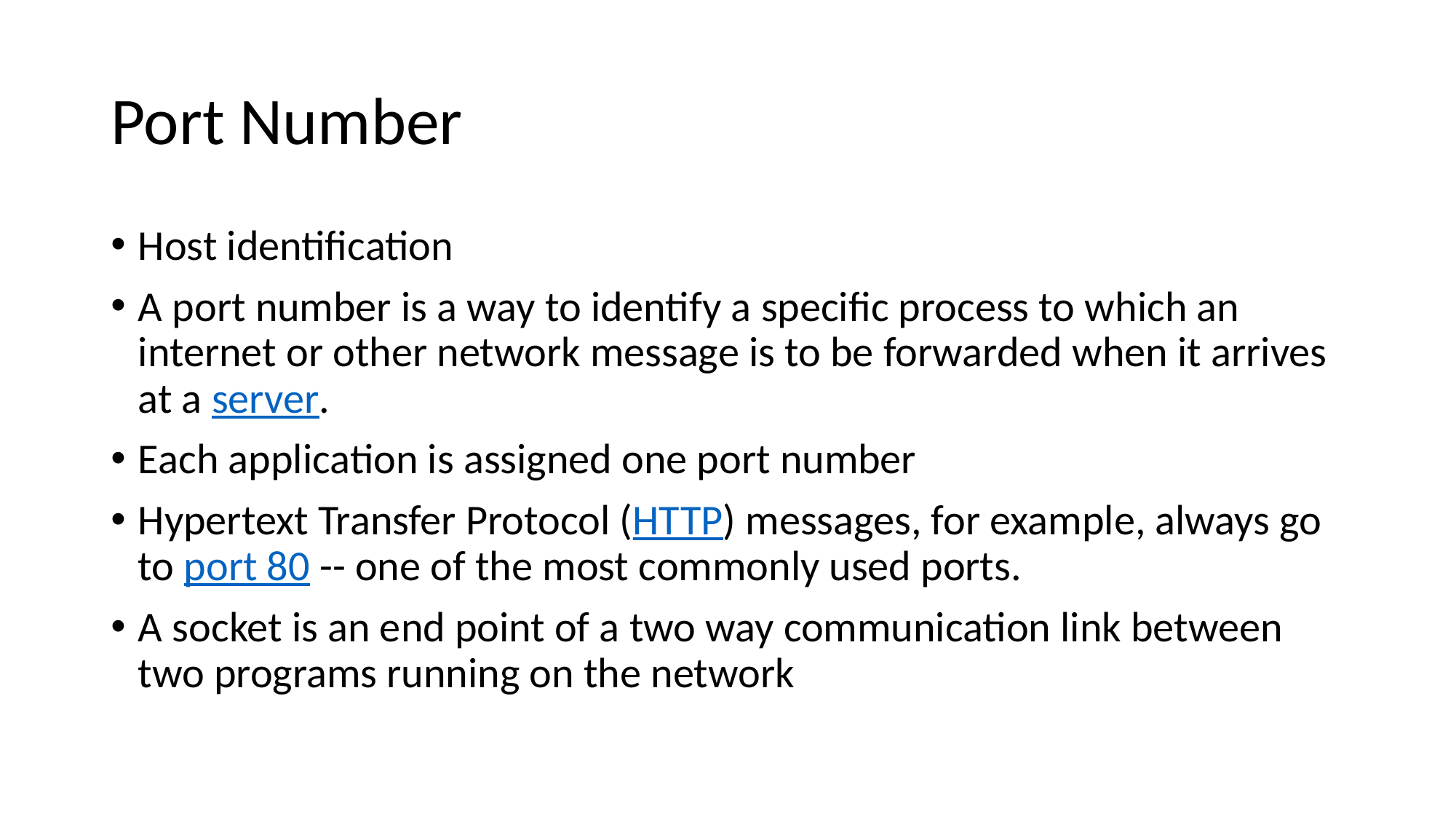

# Port Number
Host identification
A port number is a way to identify a specific process to which an internet or other network message is to be forwarded when it arrives at a server.
Each application is assigned one port number
Hypertext Transfer Protocol (HTTP) messages, for example, always go to port 80 -- one of the most commonly used ports.
A socket is an end point of a two way communication link between two programs running on the network